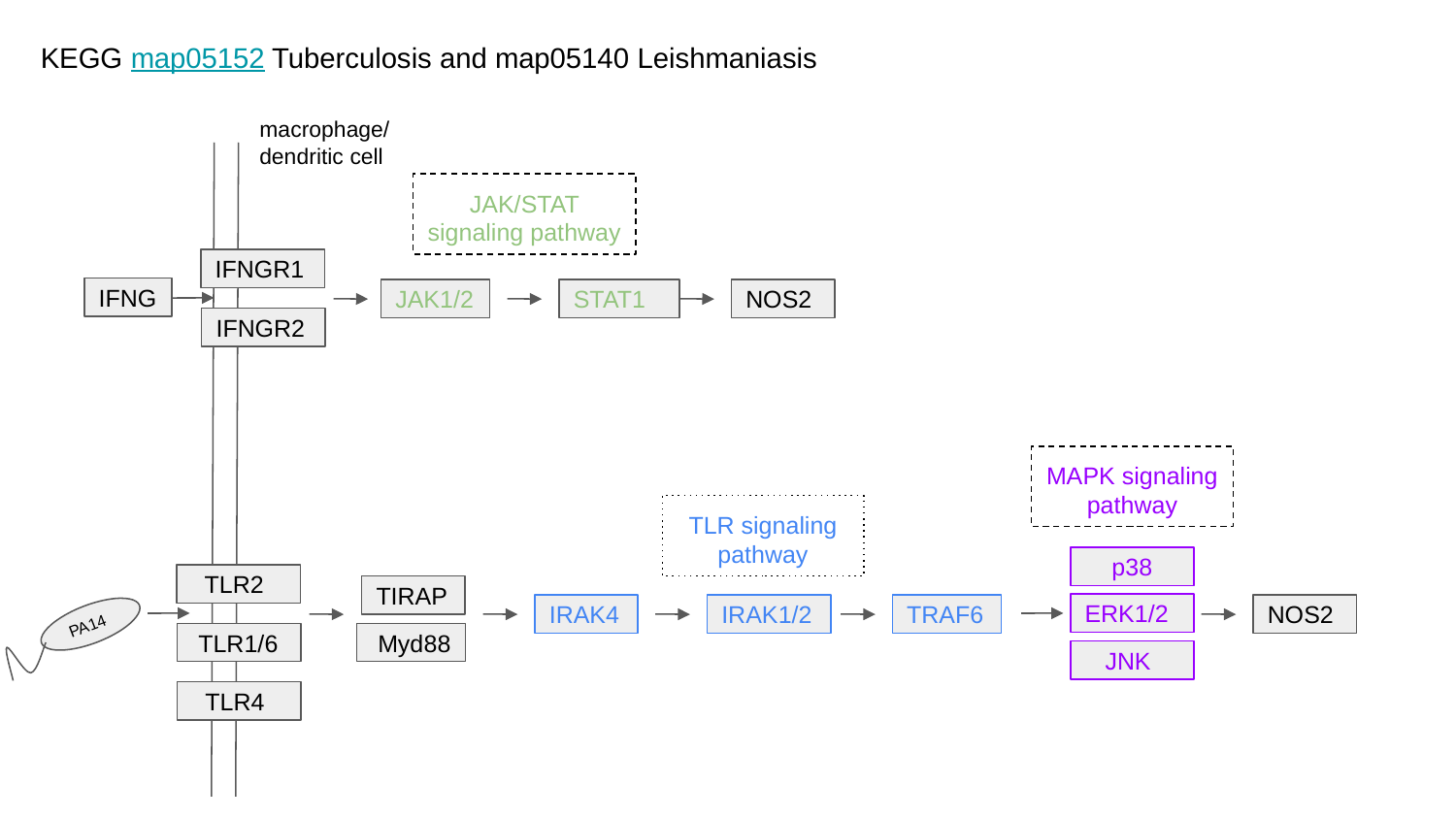

# KEGG map05152 Tuberculosis and map05140 Leishmaniasis
macrophage/ dendritic cell
JAK/STAT signaling pathway
IFNGR1
IFNG
JAK1/2
STAT1
NOS2
IFNGR2
MAPK signaling pathway
TLR signaling pathway
    p38
  TLR2
TIRAP
ERK1/2
IRAK4
IRAK1/2
TRAF6
NOS2
PA14
 TLR1/6
 Myd88

   JNK
  TLR4